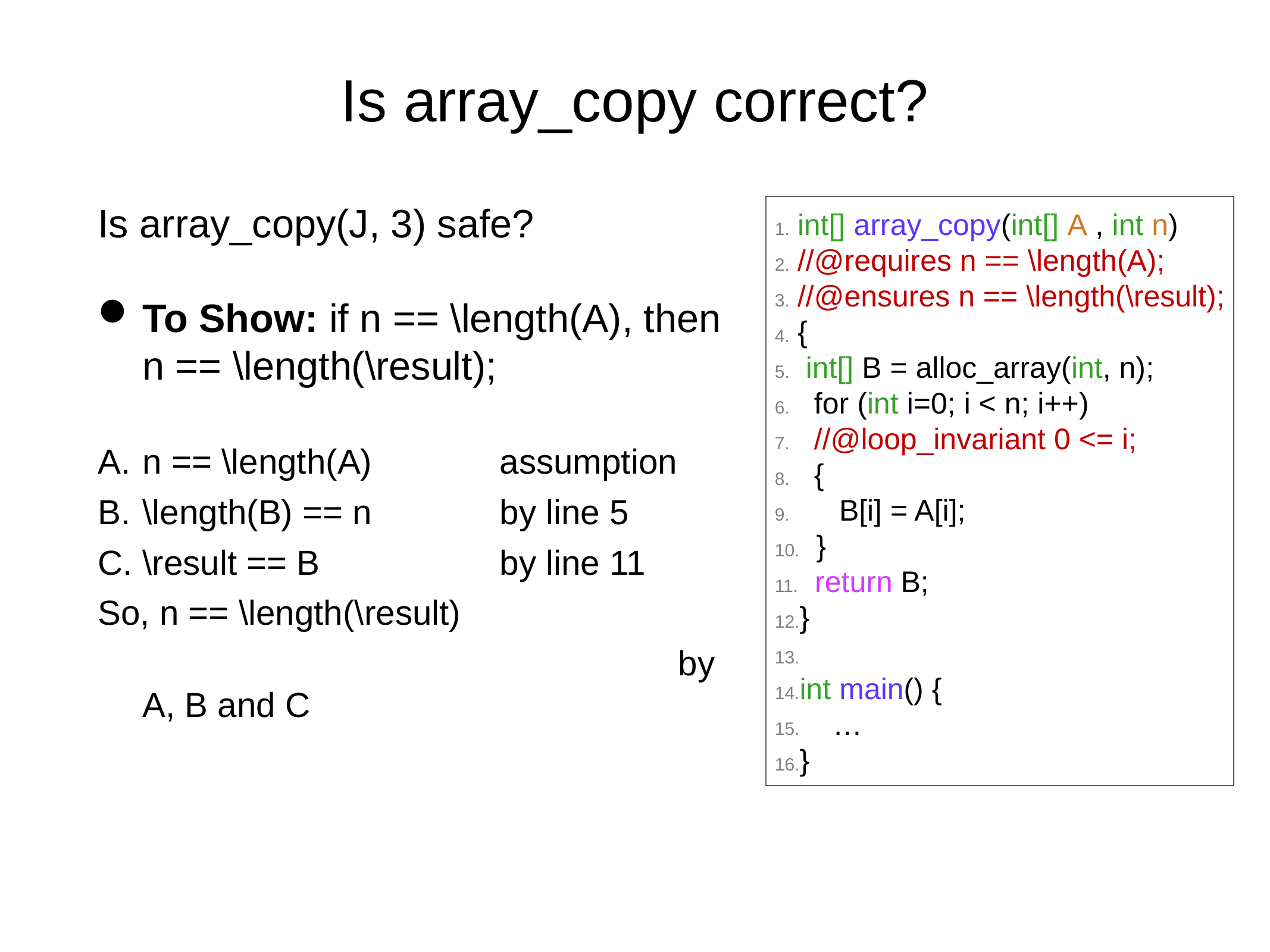

# Is array_copy correct?
Is array_copy(J, 3) safe?

To Show: if n == \length(A), then n == \length(\result);

n == \length(A) 		assumption
\length(B) == n		by line 5
\result == B			by line 11
So, n == \length(\result)
							by A, B and C
int[] array_copy(int[] A , int n)
//@requires n == \length(A);
//@ensures n == \length(\result);
{
 int[] B = alloc_array(int, n);
  for (int i=0; i < n; i++)
  //@loop_invariant 0 <= i;
  {
     B[i] = A[i];
  }
  return B;
}

int main() {
    …
}